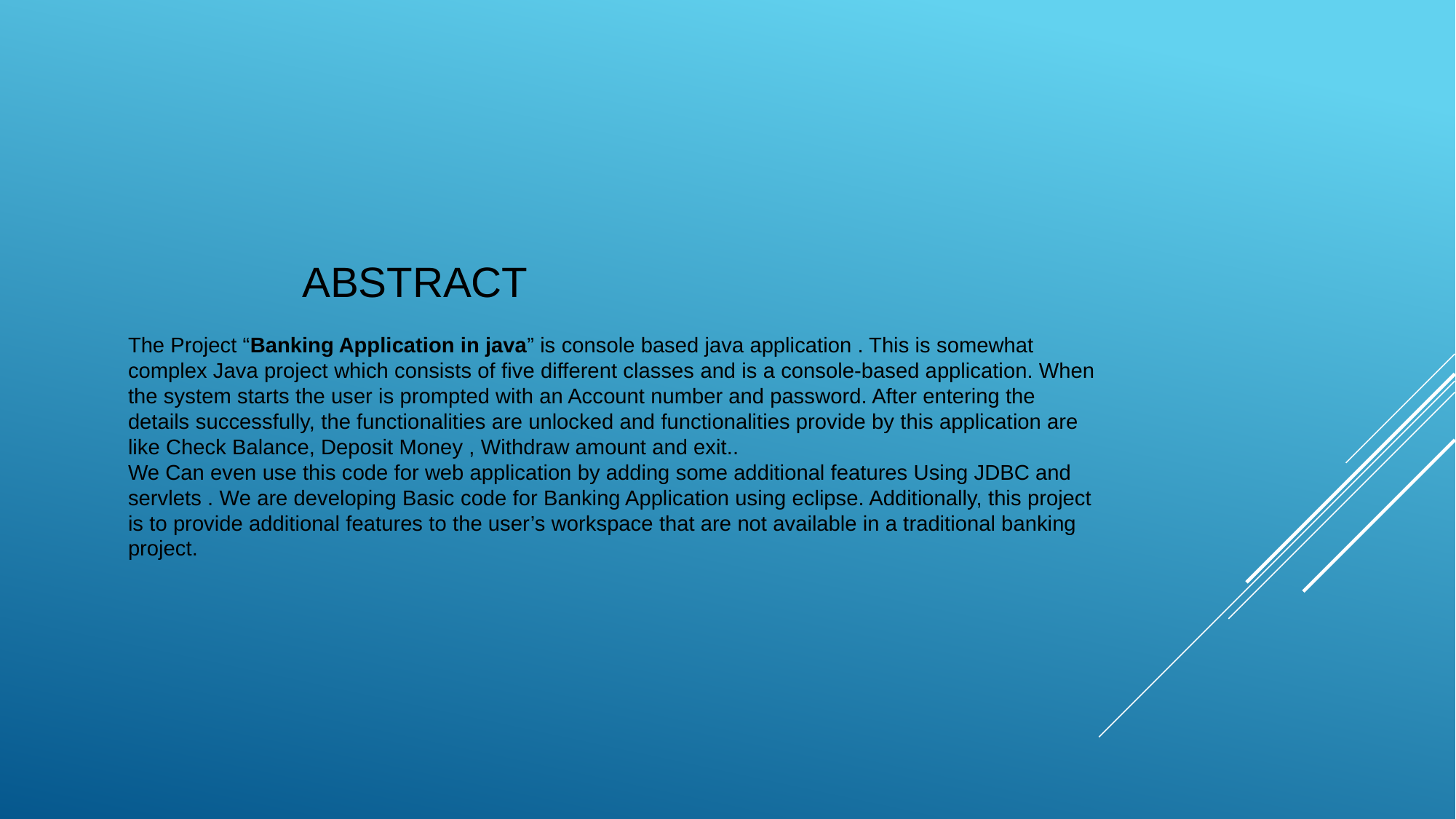

ABSTRACT

The Project “Banking Application in java” is console based java application . This is somewhat complex Java project which consists of five different classes and is a console-based application. When the system starts the user is prompted with an Account number and password. After entering the details successfully, the functionalities are unlocked and functionalities provide by this application are like Check Balance, Deposit Money , Withdraw amount and exit..
We Can even use this code for web application by adding some additional features Using JDBC and servlets . We are developing Basic code for Banking Application using eclipse. Additionally, this project is to provide additional features to the user’s workspace that are not available in a traditional banking project.